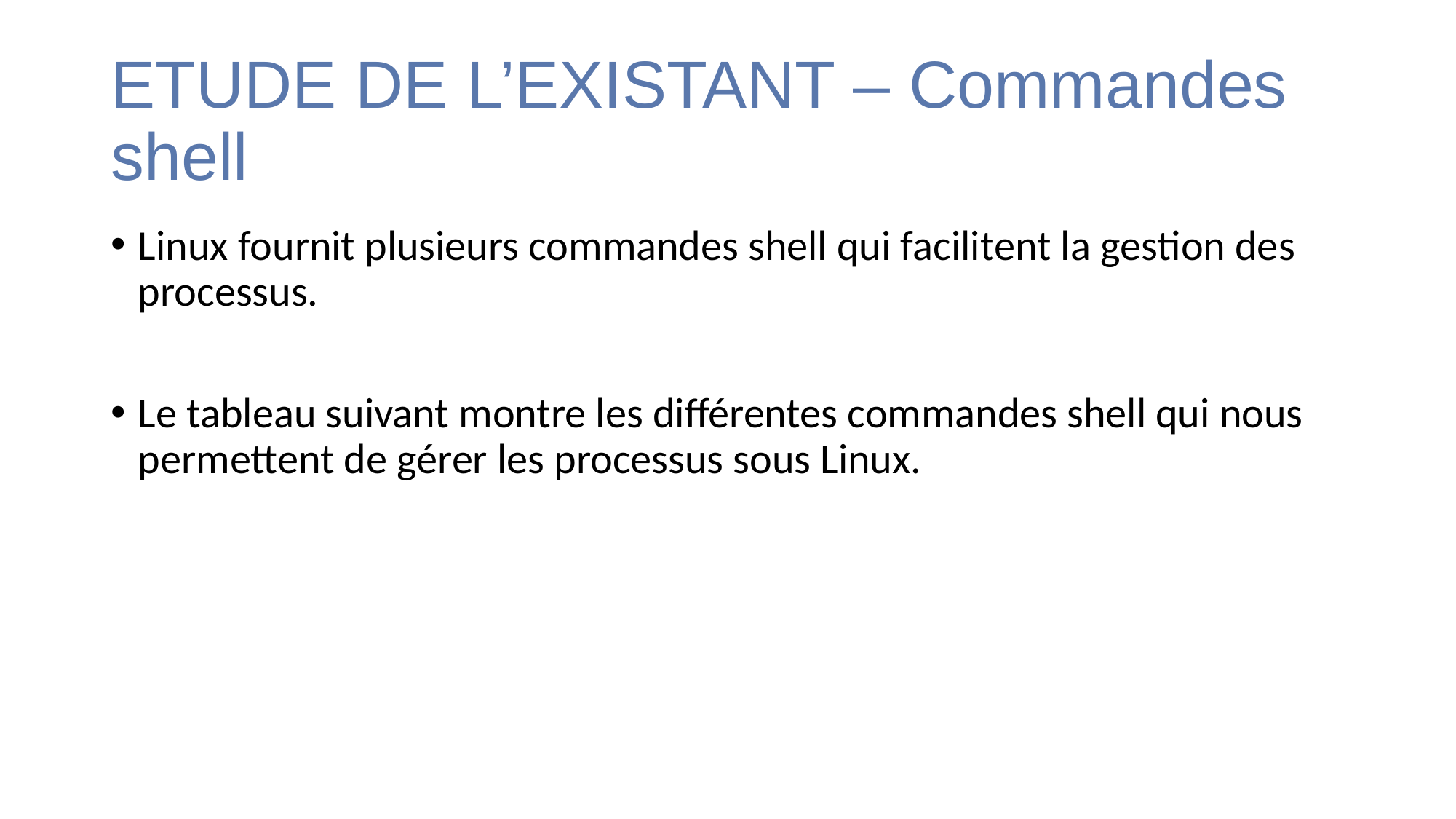

# ETUDE DE L’EXISTANT – Commandes shell
Linux fournit plusieurs commandes shell qui facilitent la gestion des processus.

Le tableau suivant montre les différentes commandes shell qui nous permettent de gérer les processus sous Linux.